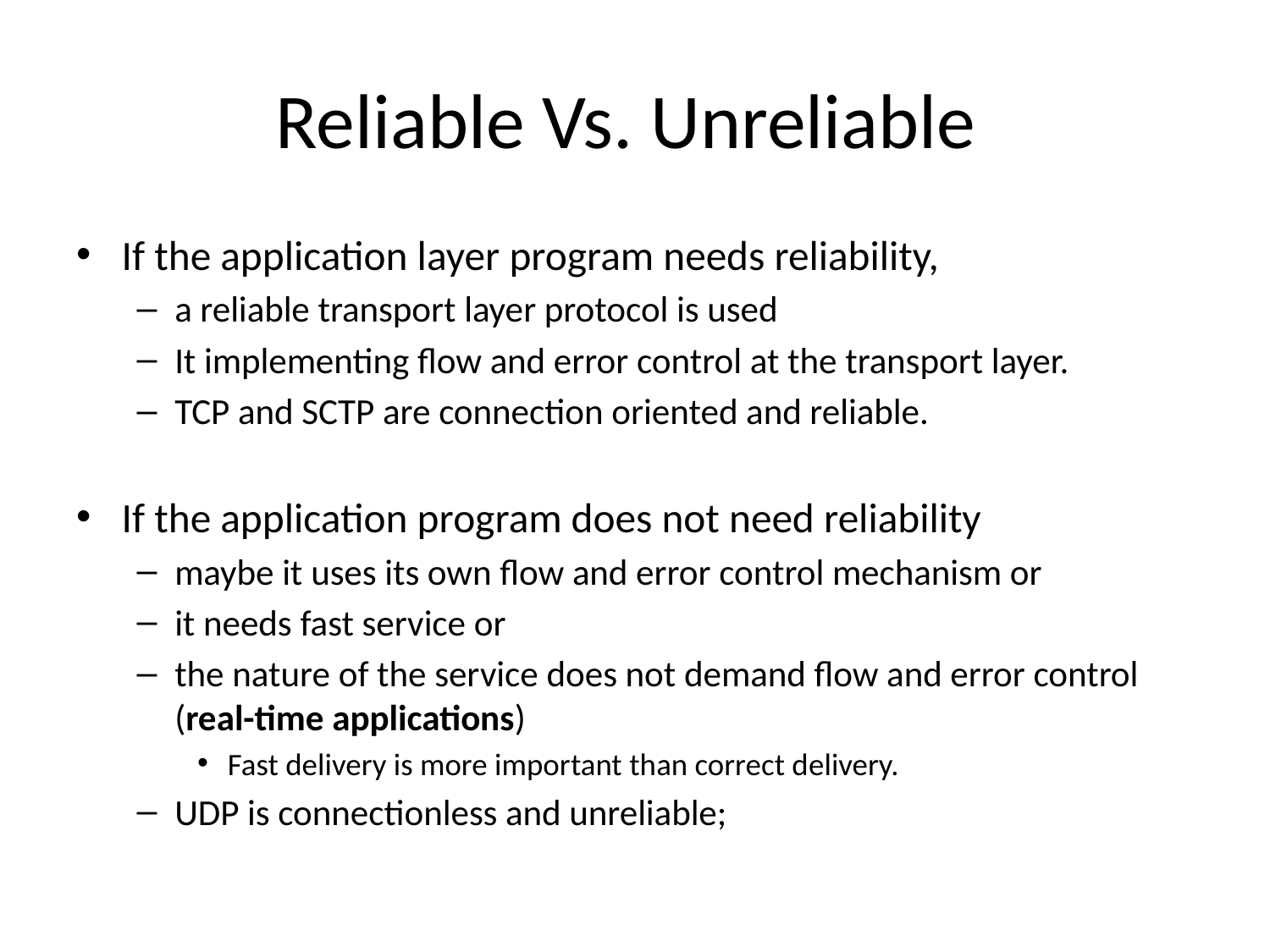

# Reliable Vs. Unreliable
If the application layer program needs reliability,
a reliable transport layer protocol is used
It implementing flow and error control at the transport layer.
TCP and SCTP are connection oriented and reliable.

If the application program does not need reliability
maybe it uses its own flow and error control mechanism or
it needs fast service or
the nature of the service does not demand flow and error control (real-time applications)
Fast delivery is more important than correct delivery.
UDP is connectionless and unreliable;